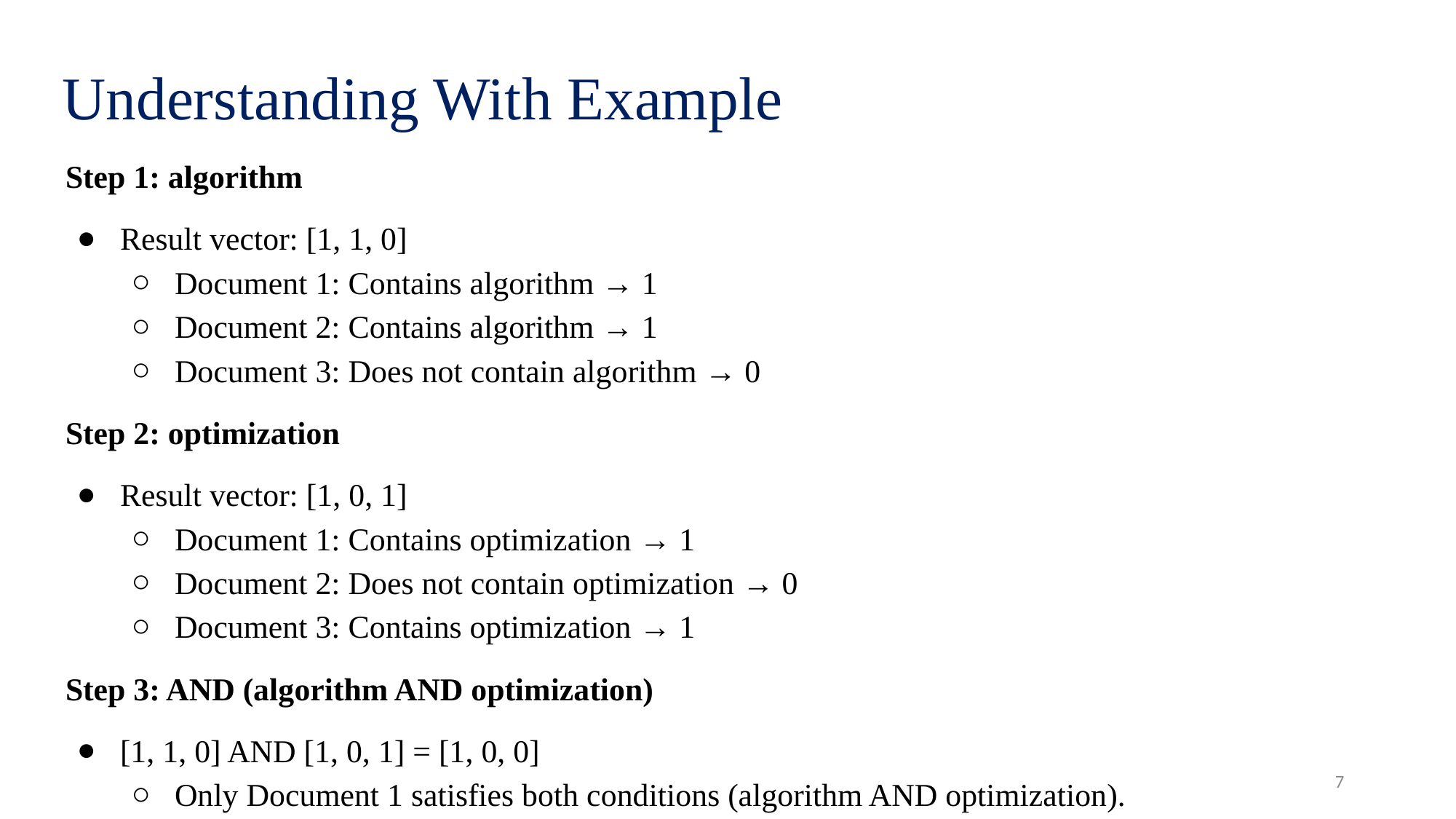

# Understanding With Example
Step 1: algorithm
Result vector: [1, 1, 0]
Document 1: Contains algorithm → 1
Document 2: Contains algorithm → 1
Document 3: Does not contain algorithm → 0
Step 2: optimization
Result vector: [1, 0, 1]
Document 1: Contains optimization → 1
Document 2: Does not contain optimization → 0
Document 3: Contains optimization → 1
Step 3: AND (algorithm AND optimization)
[1, 1, 0] AND [1, 0, 1] = [1, 0, 0]
Only Document 1 satisfies both conditions (algorithm AND optimization).
7